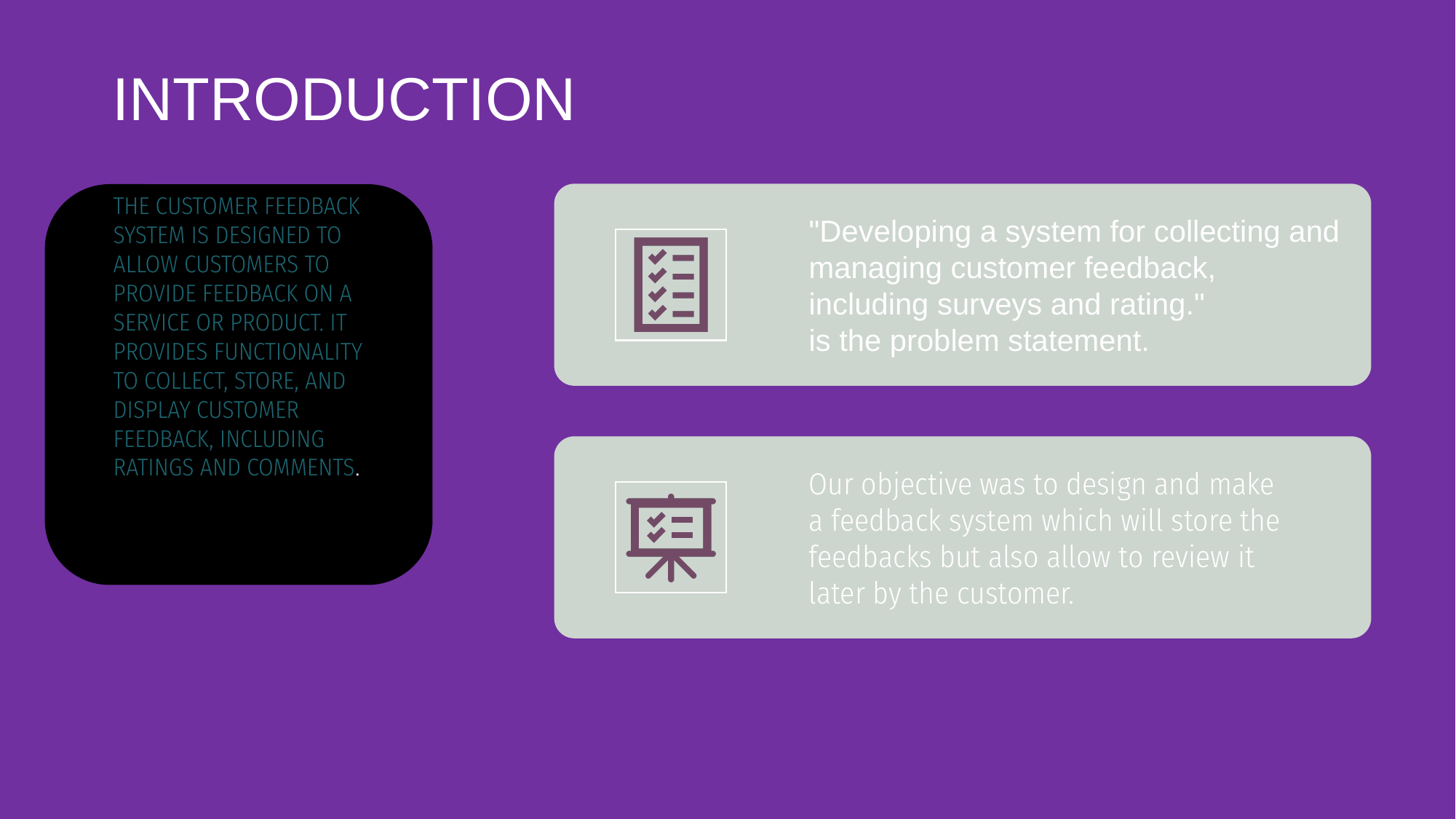

INTRODUCTION
"Developing a system for collecting and managing customer feedback, including surveys and rating." 
is the problem statement.
Our objective was to design and make a feedback system which will store the feedbacks but also allow to review it later by the customer.

THE CUSTOMER FEEDBACK SYSTEM IS DESIGNED TO ALLOW CUSTOMERS TO PROVIDE FEEDBACK ON A SERVICE OR PRODUCT. IT PROVIDES FUNCTIONALITY TO COLLECT, STORE, AND DISPLAY CUSTOMER FEEDBACK, INCLUDING RATINGS AND COMMENTS.